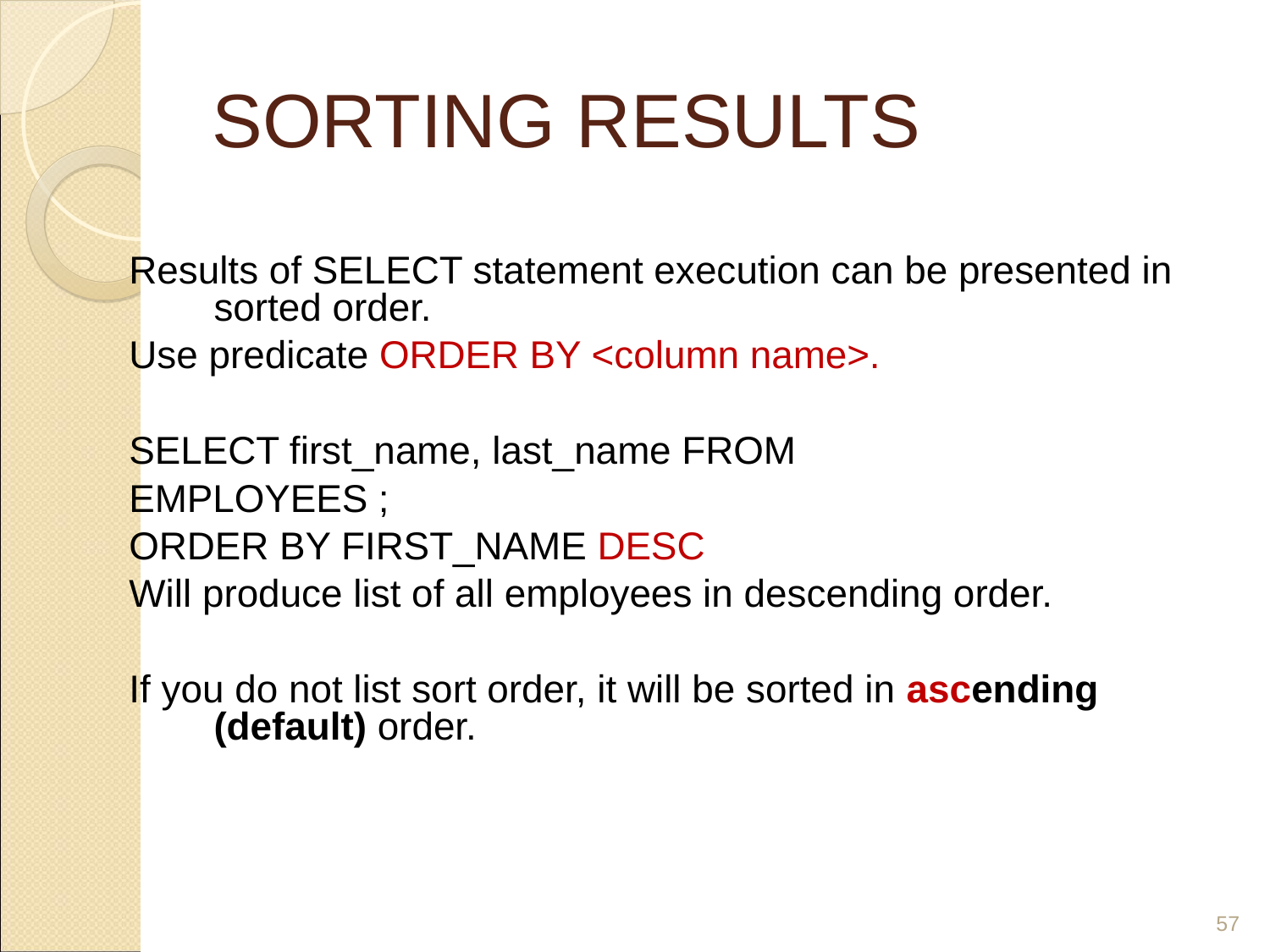

# SORTING RESULTS

Results of SELECT statement execution can be presented in sorted order.
Use predicate ORDER BY <column name>.

SELECT first_name, last_name FROM
EMPLOYEES ;
ORDER BY FIRST_NAME DESC
Will produce list of all employees in descending order.

If you do not list sort order, it will be sorted in ascending (default) order.

57